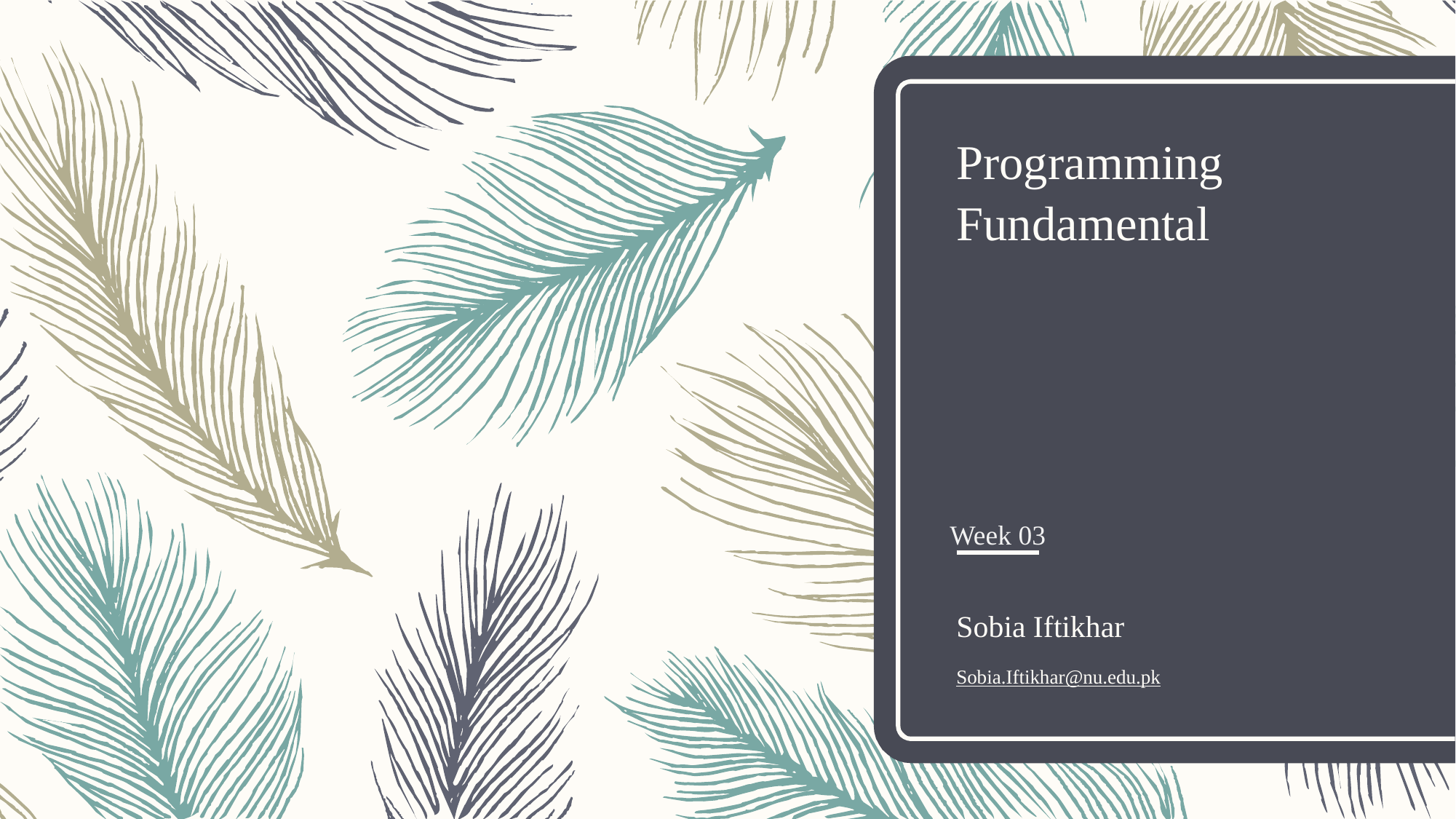

# Programming Fundamental
Week 03
Sobia Iftikhar
Sobia.Iftikhar@nu.edu.pk